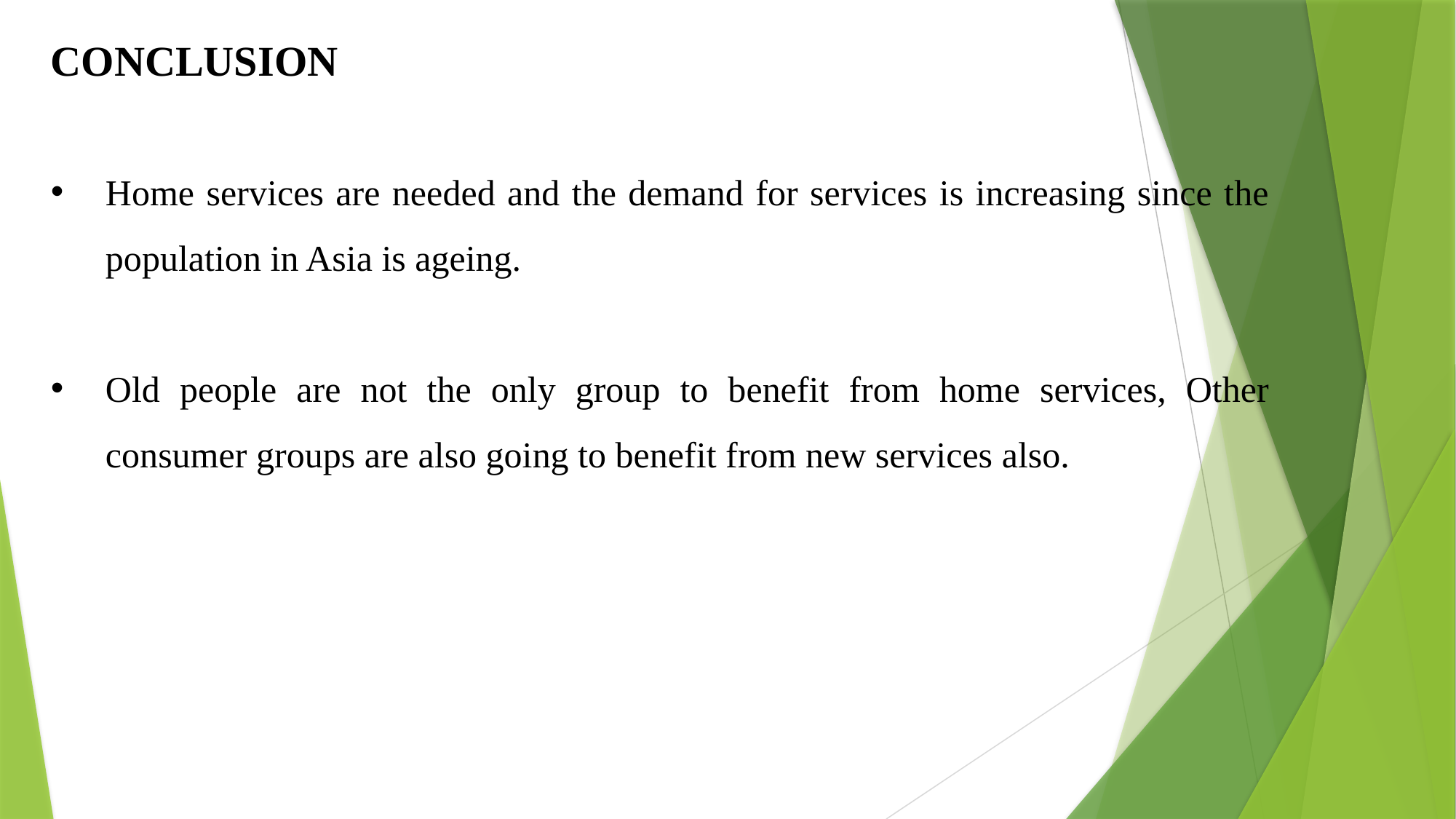

CONCLUSION

Home services are needed and the demand for services is increasing since the population in Asia is ageing.

Old people are not the only group to benefit from home services, Other consumer groups are also going to benefit from new services also.